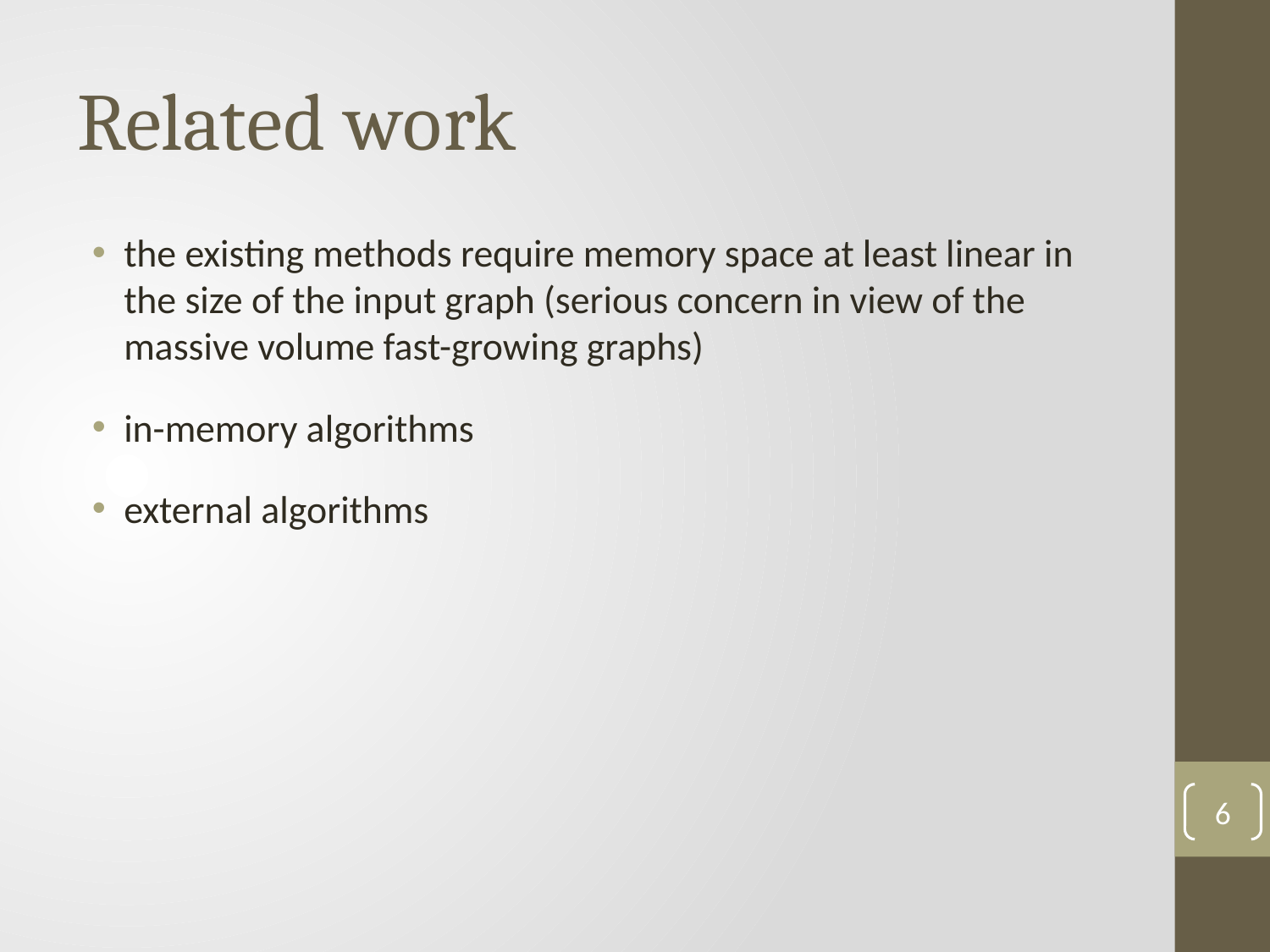

# Related work
the existing methods require memory space at least linear in the size of the input graph (serious concern in view of the massive volume fast-growing graphs)

in-memory algorithms

external algorithms

6